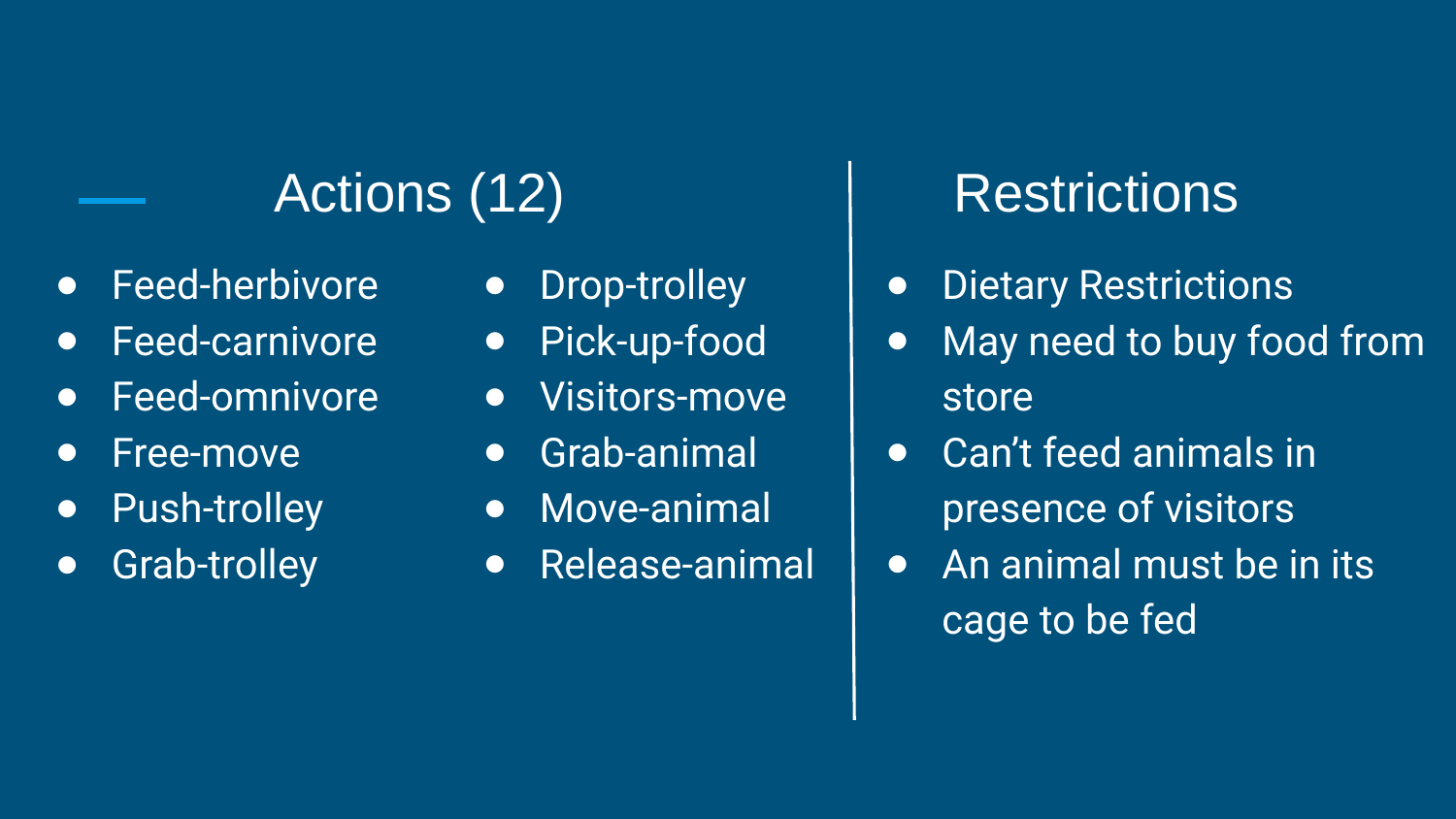

# Actions (12)
Restrictions
Feed-herbivore
Feed-carnivore
Feed-omnivore
Free-move
Push-trolley
Grab-trolley

Drop-trolley
Pick-up-food
Visitors-move
Grab-animal
Move-animal
Release-animal

Dietary Restrictions
May need to buy food from store
Can’t feed animals in presence of visitors
An animal must be in its cage to be fed